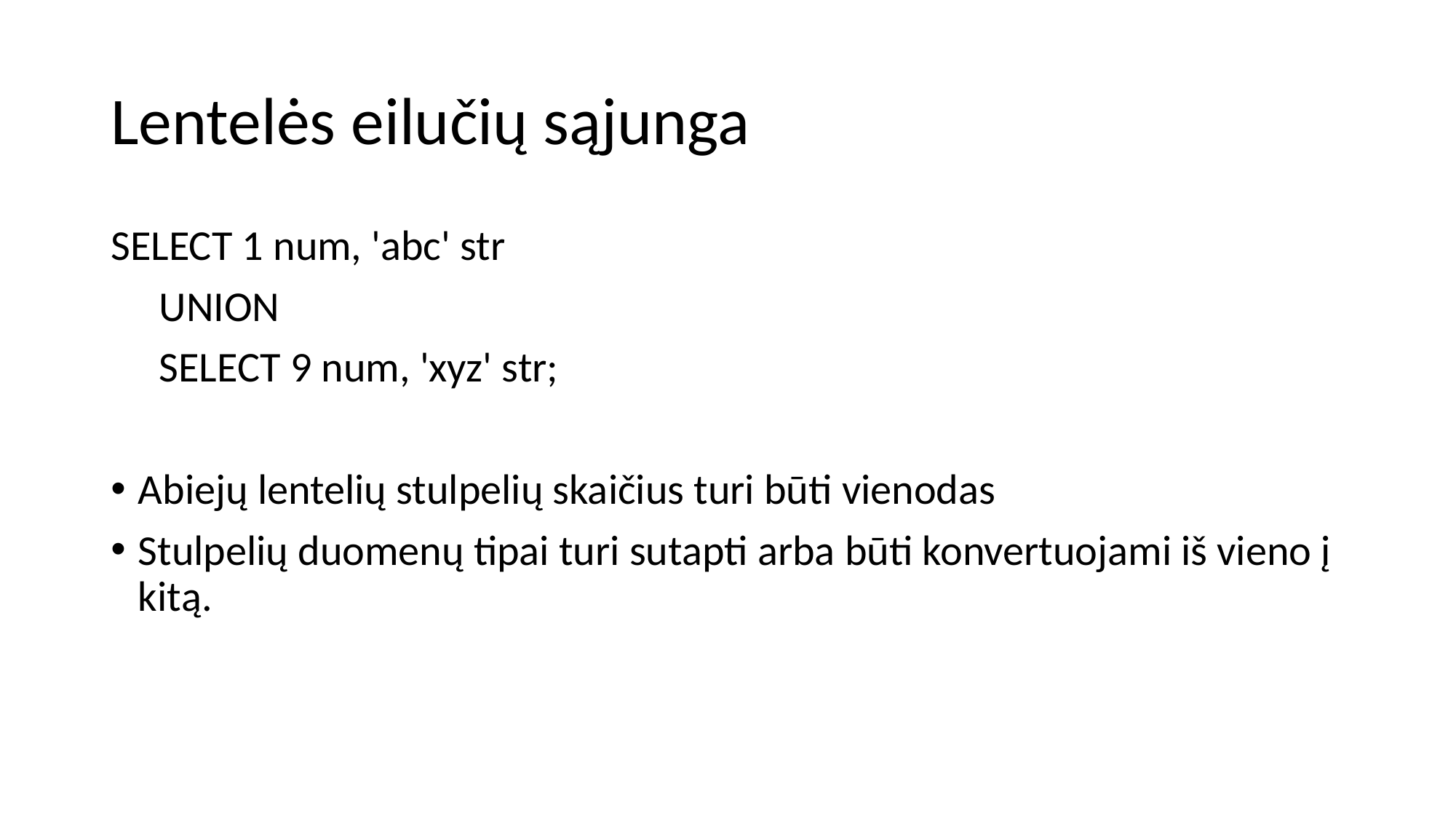

# Lentelės eilučių sąjunga
SELECT 1 num, 'abc' str
     UNION
     SELECT 9 num, 'xyz' str;

Abiejų lentelių stulpelių skaičius turi būti vienodas
Stulpelių duomenų tipai turi sutapti arba būti konvertuojami iš vieno į kitą.